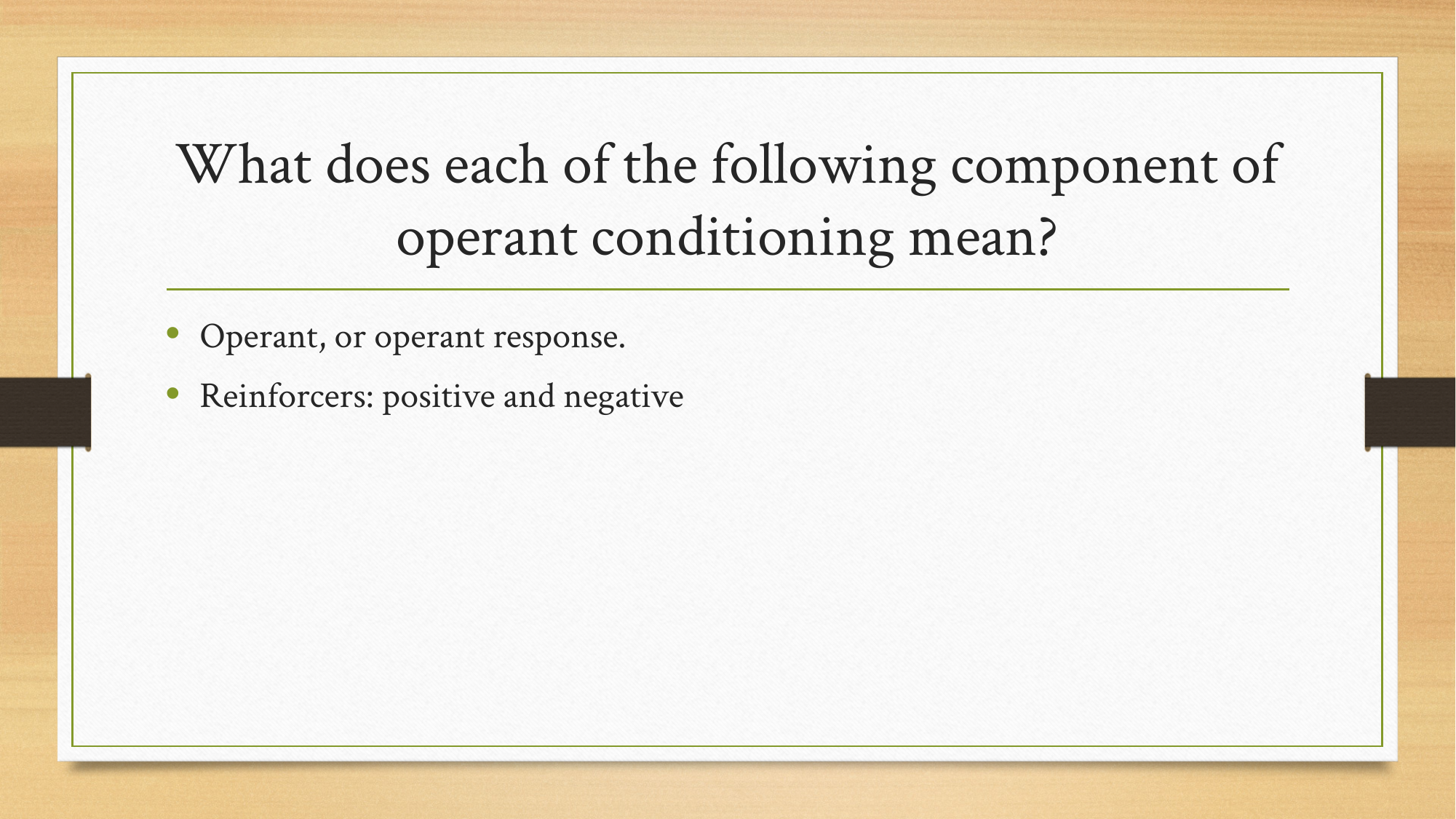

# What does each of the following component of operant conditioning mean?
Operant, or operant response.
Reinforcers: positive and negative